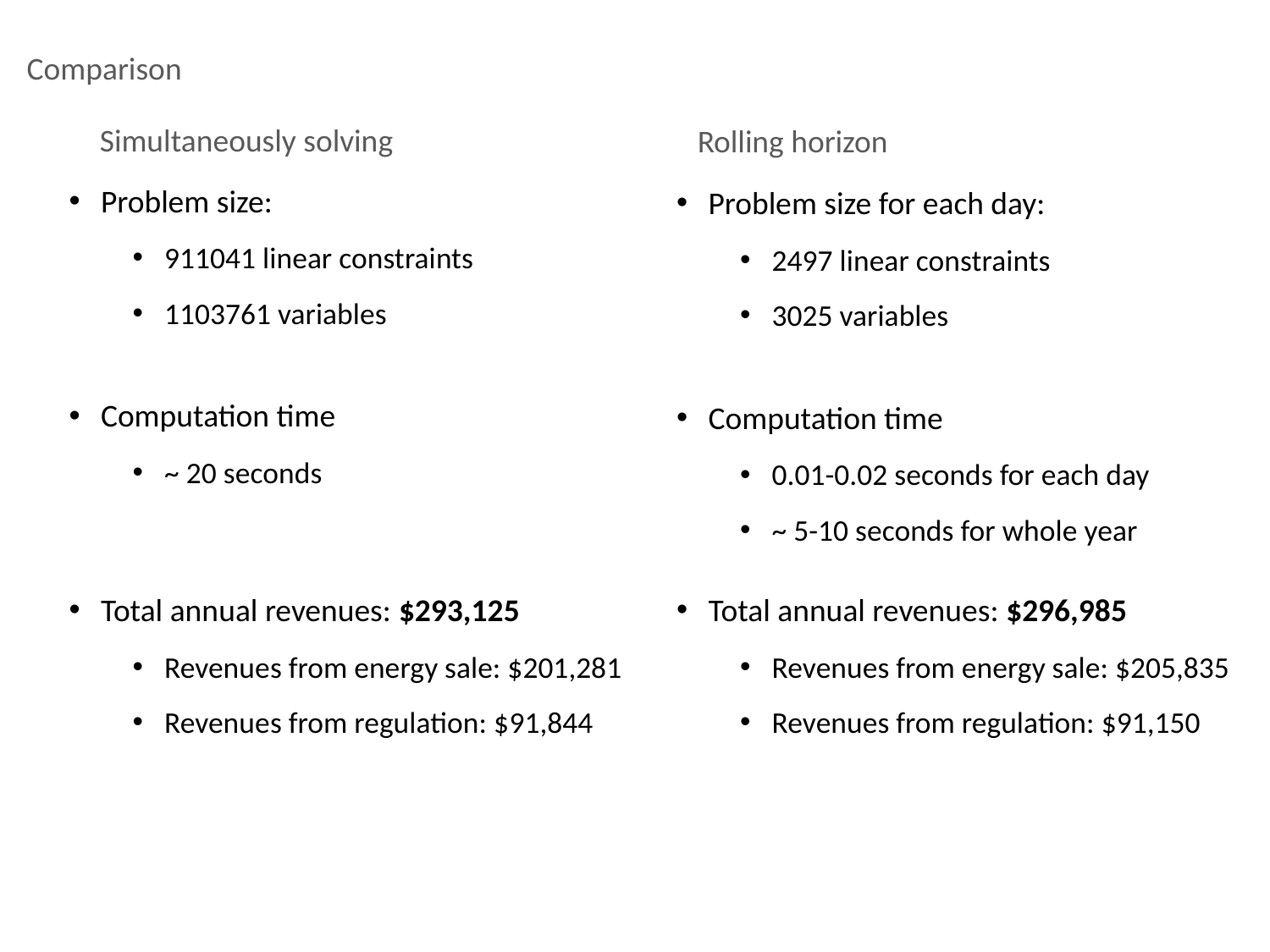

Comparison
Simultaneously solving
Rolling horizon
Problem size:
911041 linear constraints
1103761 variables

Computation time
~ 20 seconds

Total annual revenues: $293,125
Revenues from energy sale: $201,281
Revenues from regulation: $91,844

Problem size for each day:
2497 linear constraints
3025 variables

Computation time
0.01-0.02 seconds for each day
~ 5-10 seconds for whole year

Total annual revenues: $296,985
Revenues from energy sale: $205,835
Revenues from regulation: $91,150